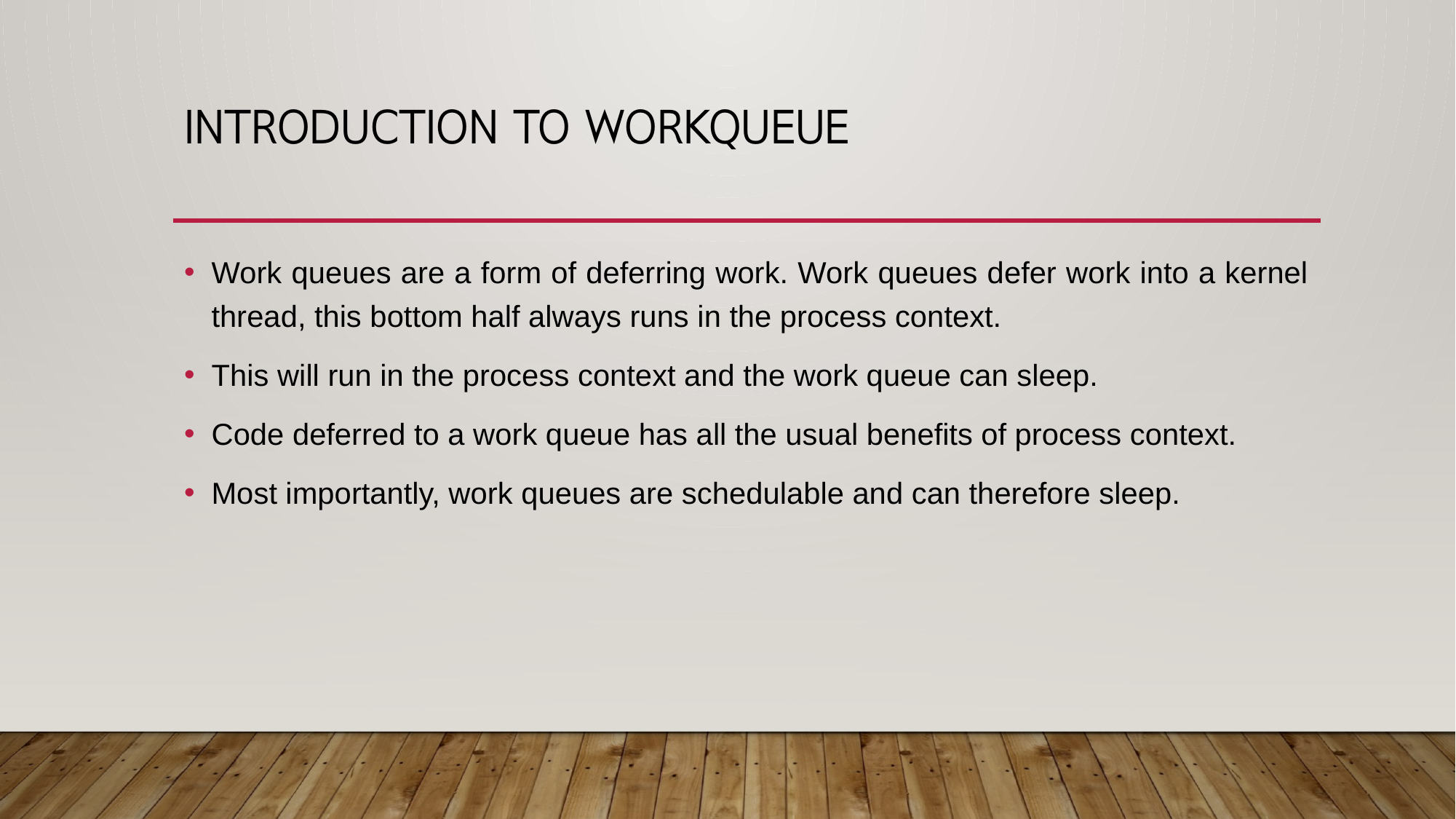

# Introduction to Workqueue
Work queues are a form of deferring work. Work queues defer work into a kernel thread, this bottom half always runs in the process context.
This will run in the process context and the work queue can sleep.
Code deferred to a work queue has all the usual benefits of process context.
Most importantly, work queues are schedulable and can therefore sleep.